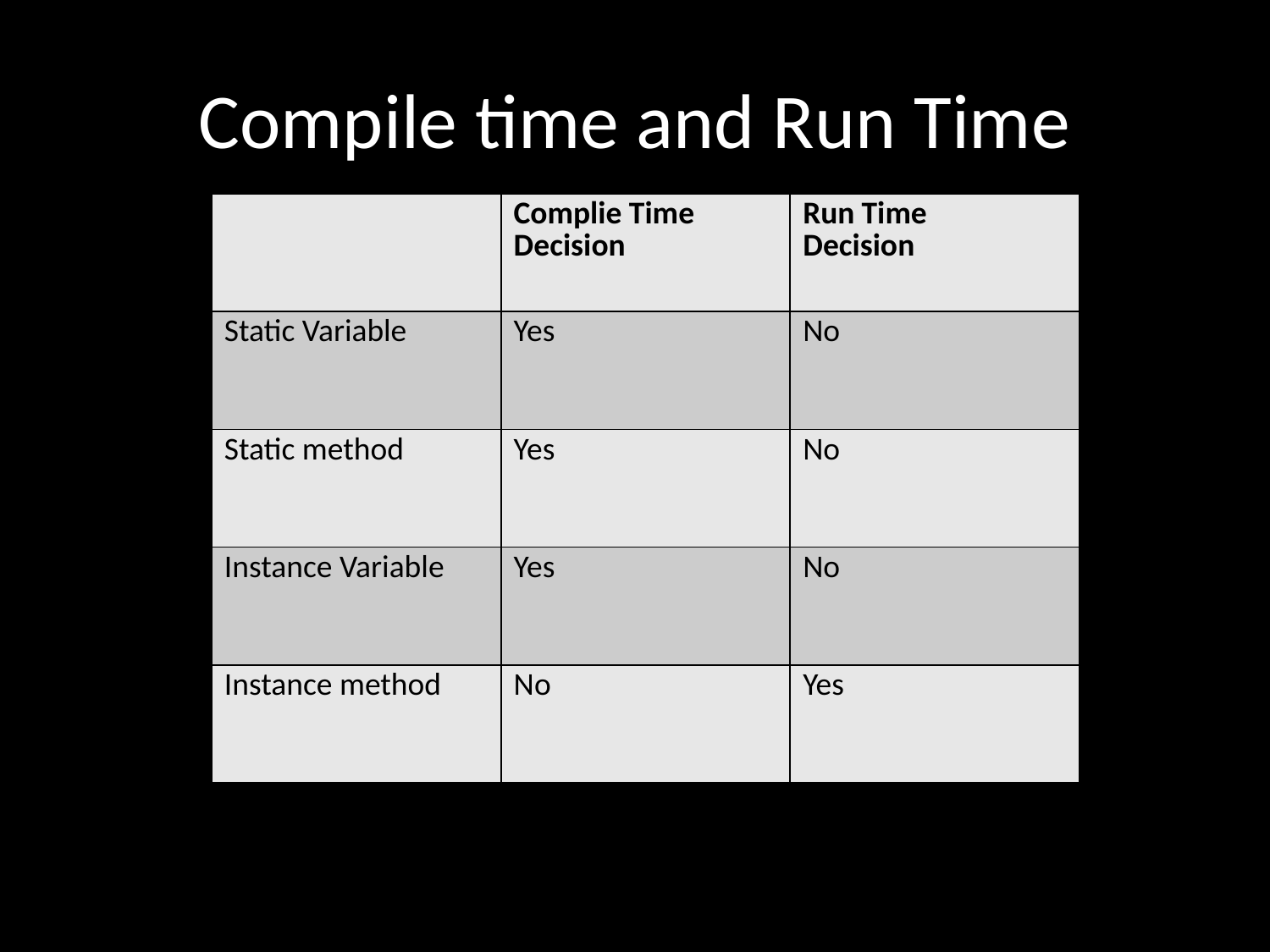

# Compile time and Run Time
|  | Complie Time Decision | Run Time Decision |
| --- | --- | --- |
| Static Variable | Yes | No |
| Static method | Yes | No |
| Instance Variable | Yes | No |
| Instance method | No | Yes |